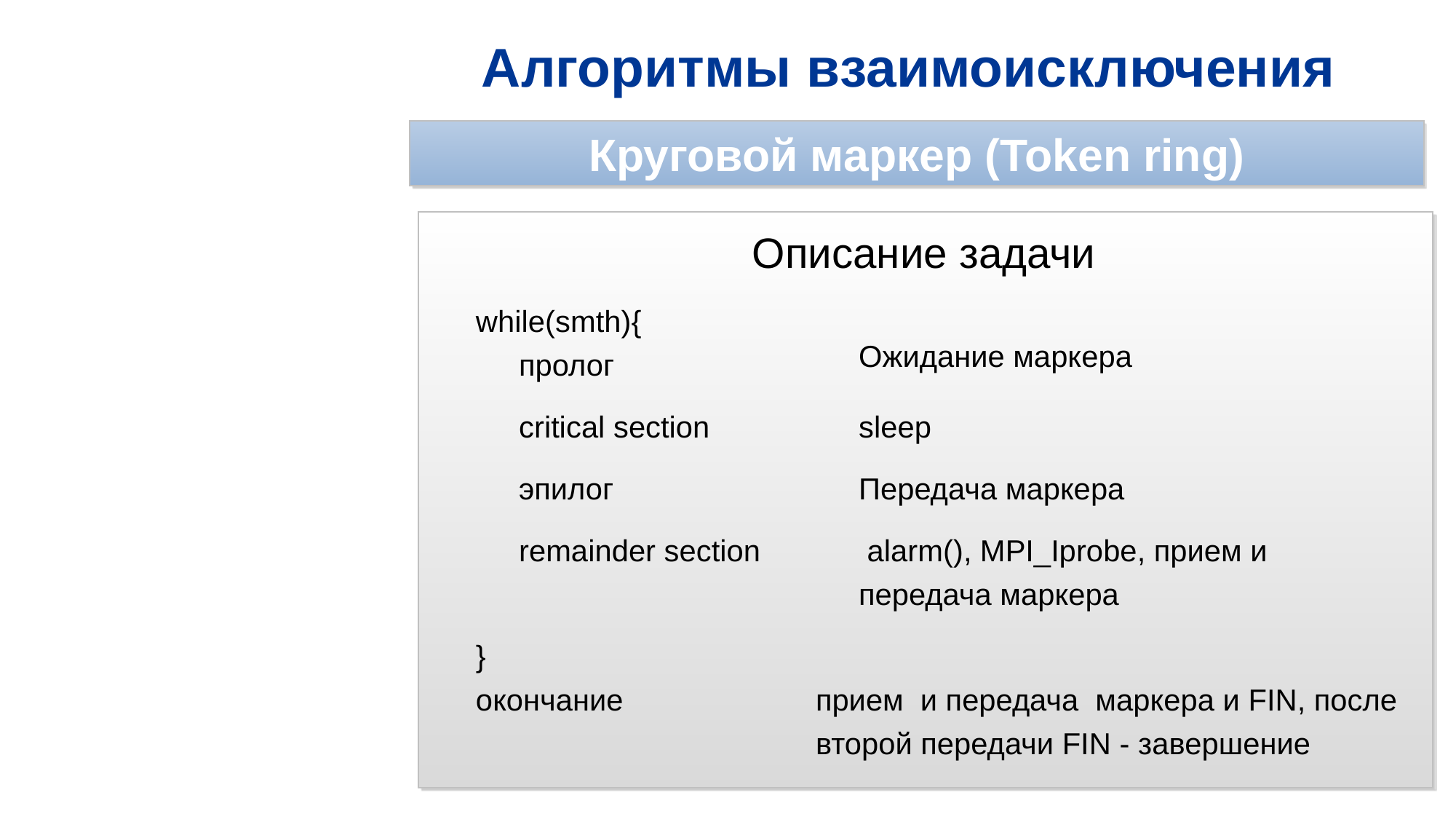

# Алгоритмы взаимоисключения
Круговой маркер (Token ring)

Описание задачи

Ожидание маркера
sleep
Передача маркера
 alarm(), MPI_Iprobe, прием и передача маркера

прием  и передача  маркера и FIN, после второй передачи FIN - завершение
while(smth){
пролог
critical section
эпилог
remainder section

}
окончание